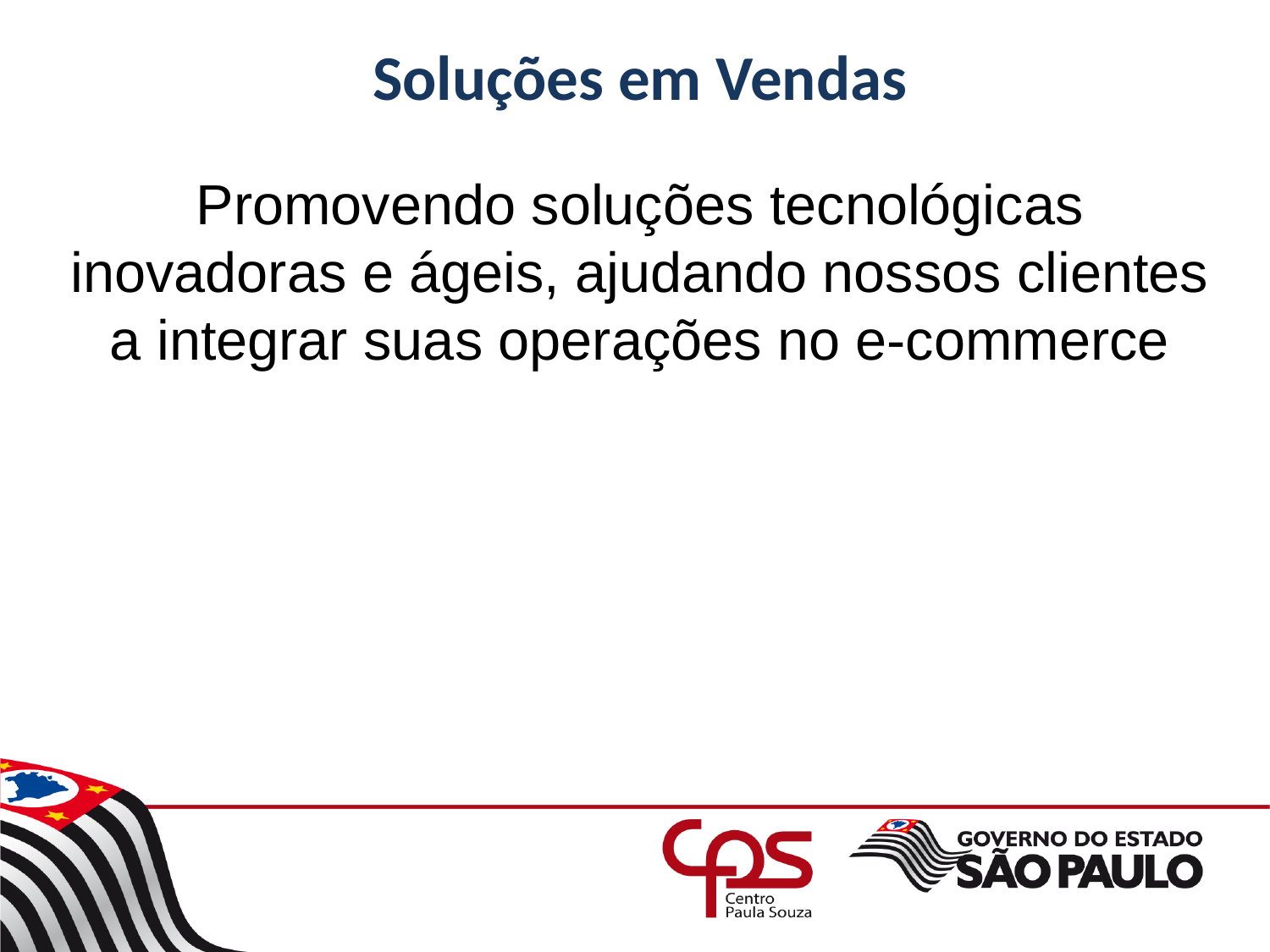

# Soluções em Vendas
Promovendo soluções tecnológicas inovadoras e ágeis, ajudando nossos clientes a integrar suas operações no e-commerce